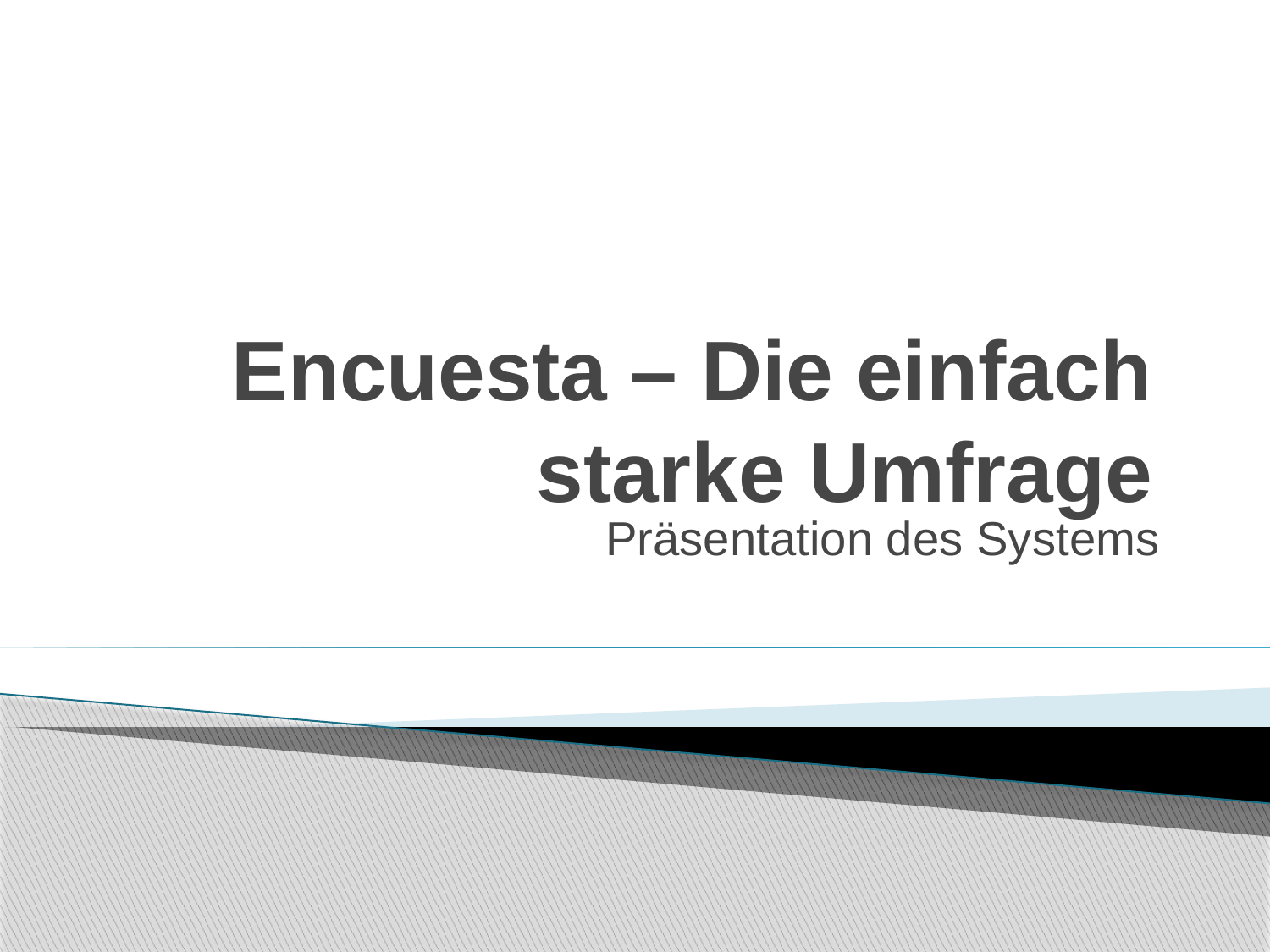

# Encuesta – Die einfach starke Umfrage
Präsentation des Systems